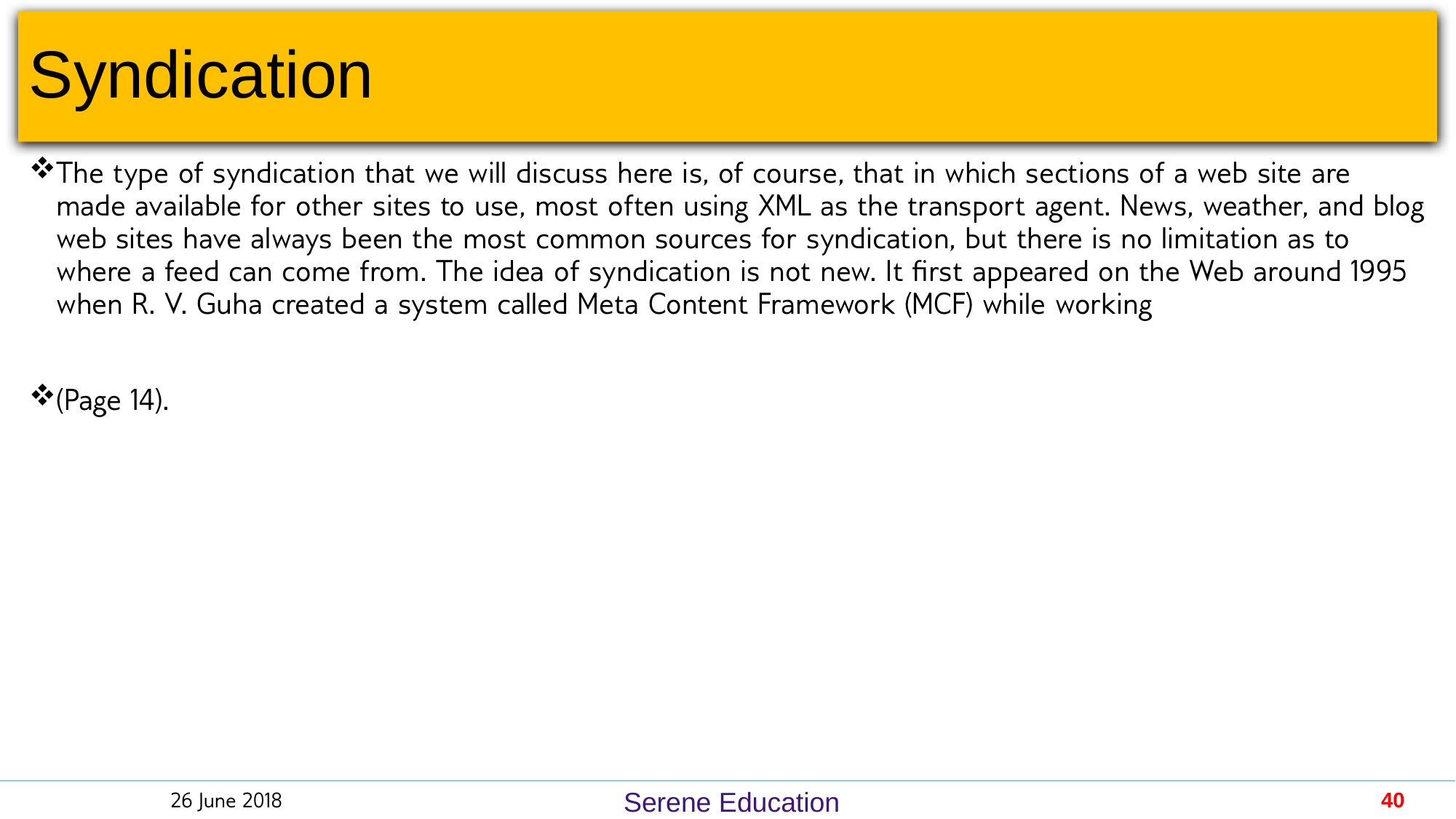

# Syndication
The type of syndication that we will discuss here is, of course, that in which sections of a web site are made available for other sites to use, most often using XML as the transport agent. News, weather, and blog web sites have always been the most common sources for syndication, but there is no limitation as to where a feed can come from. The idea of syndication is not new. It first appeared on the Web around 1995 when R. V. Guha created a system called Meta Content Framework (MCF) while working

(Page 14).
26 June 2018
40